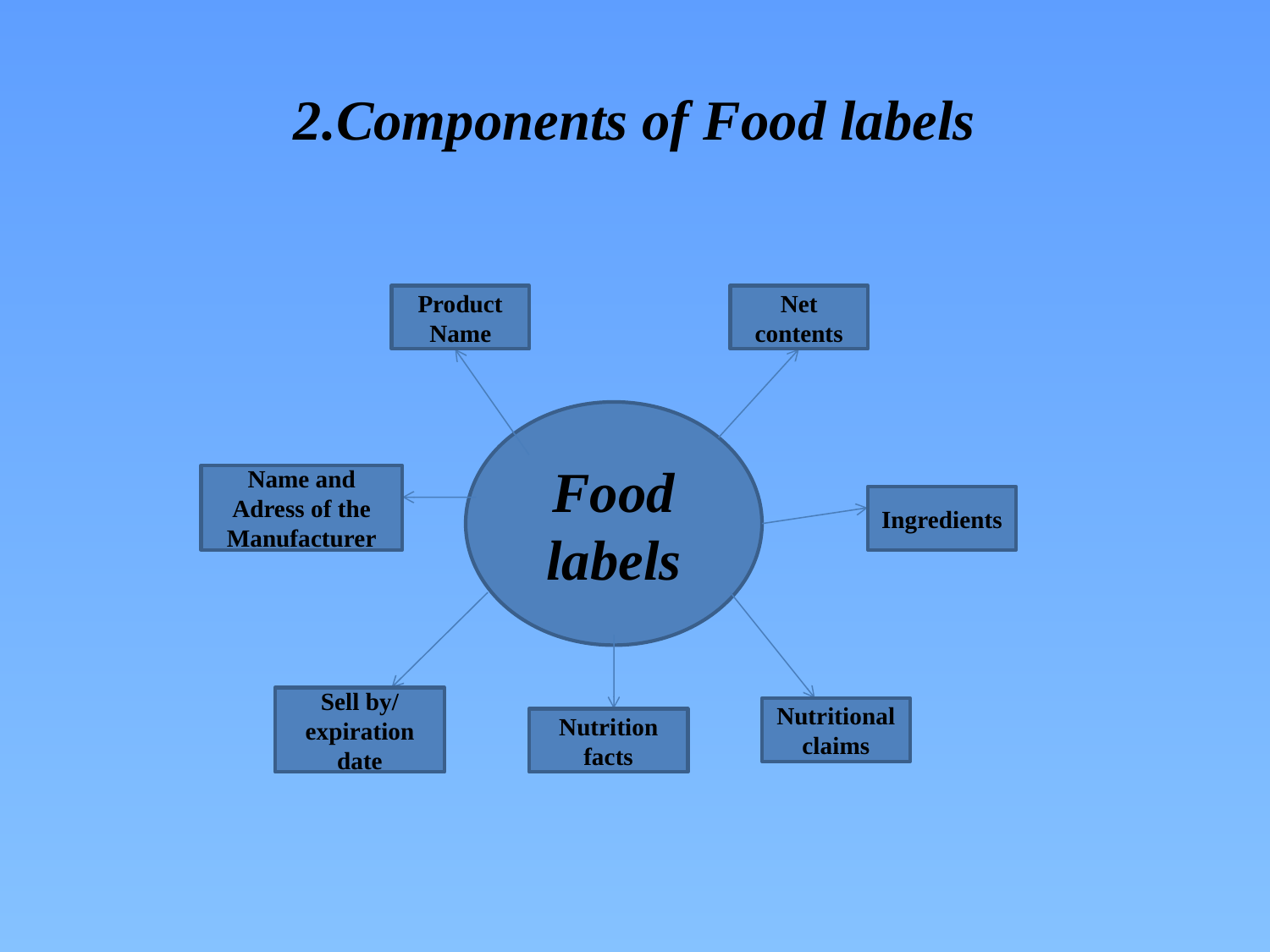

# 2.Components of Food labels

Product Name
Net contents
Food labels
Name and Adress of the Manufacturer
Ingredients
Sell by/ expiration date
Nutritional claims
Nutrition facts